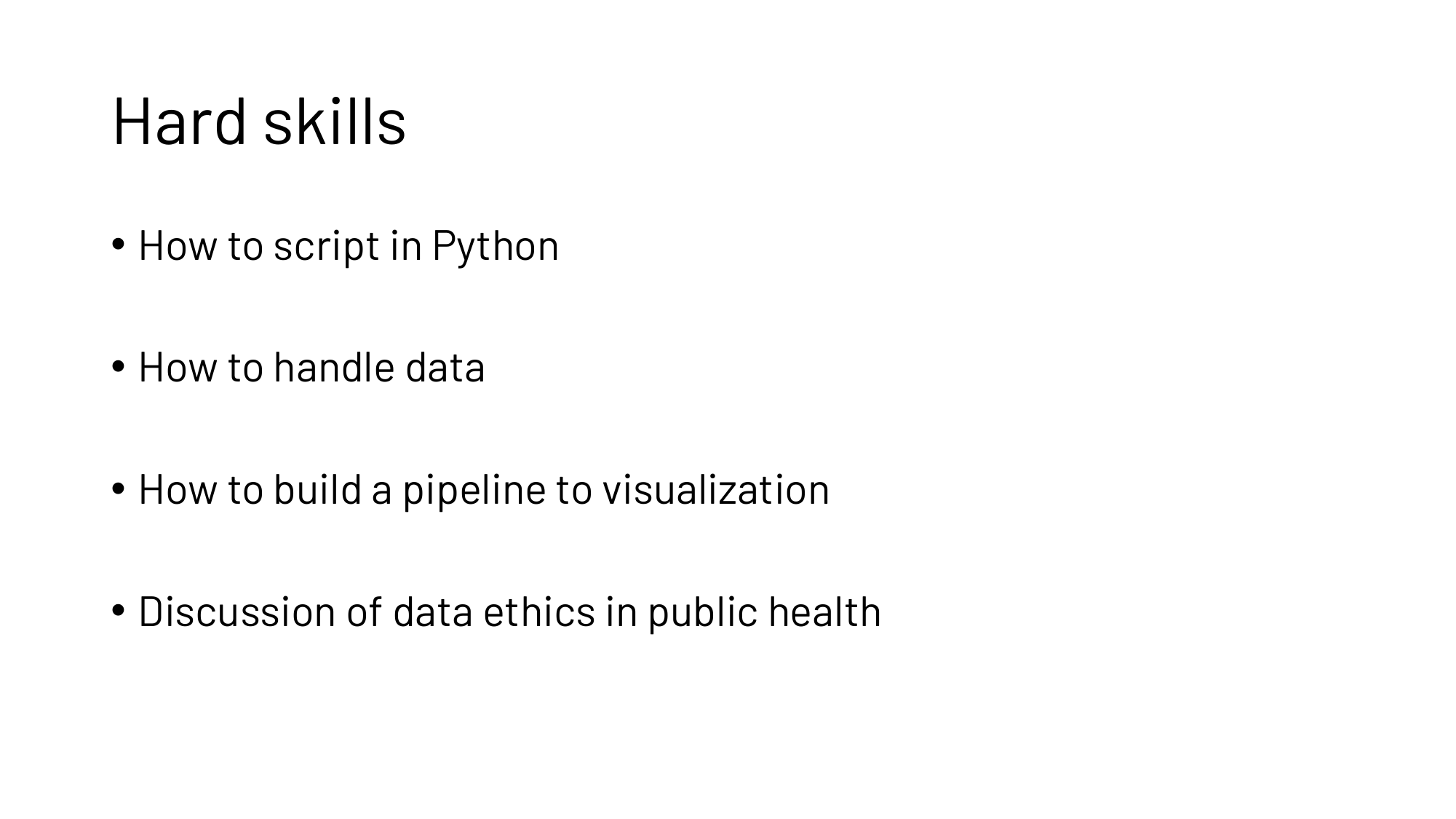

# Hard skills
How to script in Python

How to handle data

How to build a pipeline to visualization

Discussion of data ethics in public health